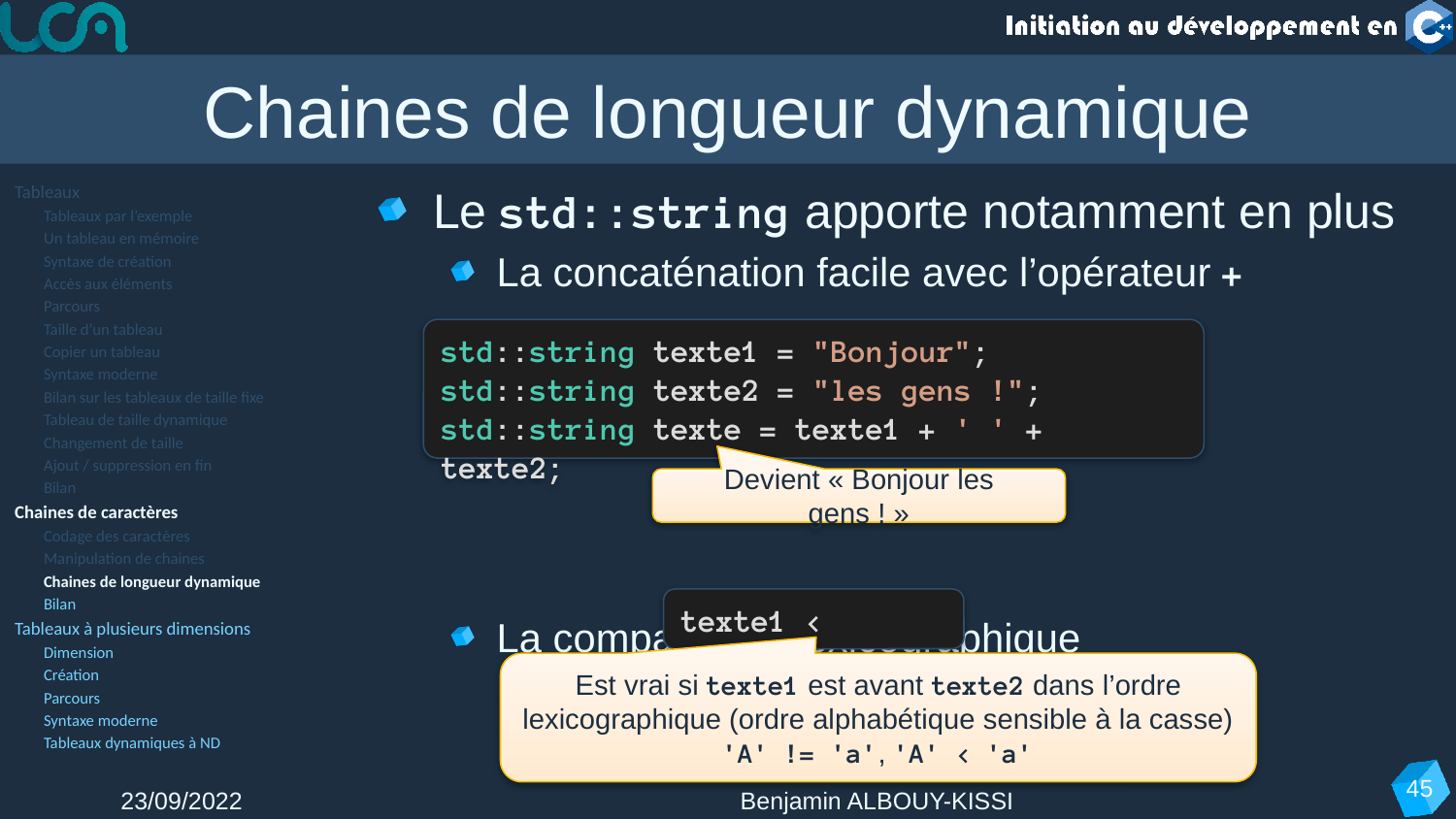

# Chaines de longueur dynamique
Tableaux
Tableaux par l’exemple
Un tableau en mémoire
Syntaxe de création
Accès aux éléments
Parcours
Taille d’un tableau
Copier un tableau
Syntaxe moderne
Bilan sur les tableaux de taille fixe
Tableau de taille dynamique
Changement de taille
Ajout / suppression en fin
Bilan
Chaines de caractères
Codage des caractères
Manipulation de chaines
Chaines de longueur dynamique
Bilan
Tableaux à plusieurs dimensions
Dimension
Création
Parcours
Syntaxe moderne
Tableaux dynamiques à ND
Le std::string apporte notamment en plus
La concaténation facile avec l’opérateur +

La comparaison lexicographique
std::string texte1 = "Bonjour";
std::string texte2 = "les gens !";
std::string texte = texte1 + ' ' + texte2;
Devient « Bonjour les gens ! »
texte1 < texte2
Est vrai si texte1 est avant texte2 dans l’ordre lexicographique (ordre alphabétique sensible à la casse)
'A' != 'a', 'A' < 'a'
45
23/09/2022
Benjamin ALBOUY-KISSI